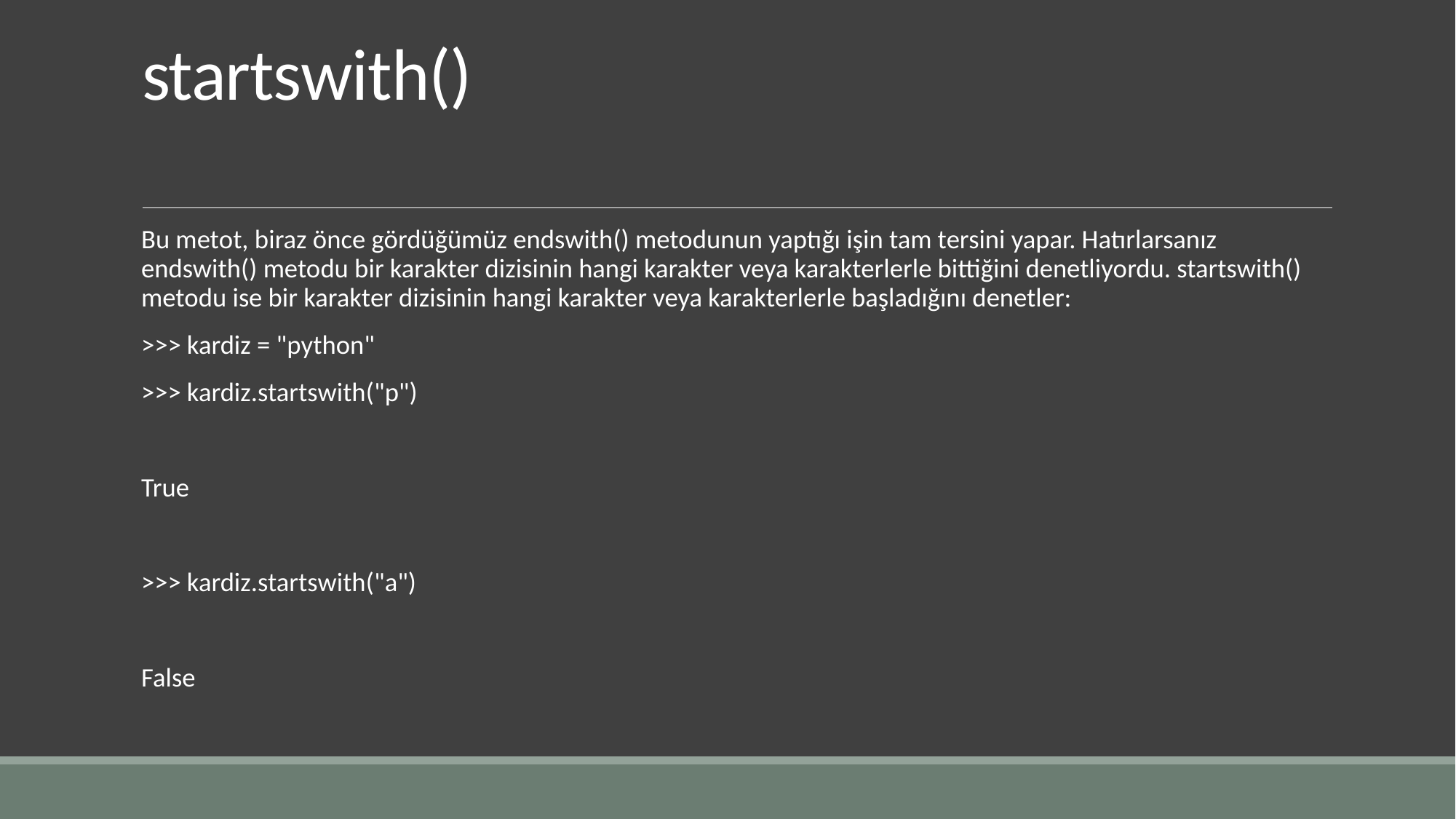

# startswith()
Bu metot, biraz önce gördüğümüz endswith() metodunun yaptığı işin tam tersini yapar. Hatırlarsanız endswith() metodu bir karakter dizisinin hangi karakter veya karakterlerle bittiğini denetliyordu. startswith() metodu ise bir karakter dizisinin hangi karakter veya karakterlerle başladığını denetler:
>>> kardiz = "python"
>>> kardiz.startswith("p")

True

>>> kardiz.startswith("a")

False